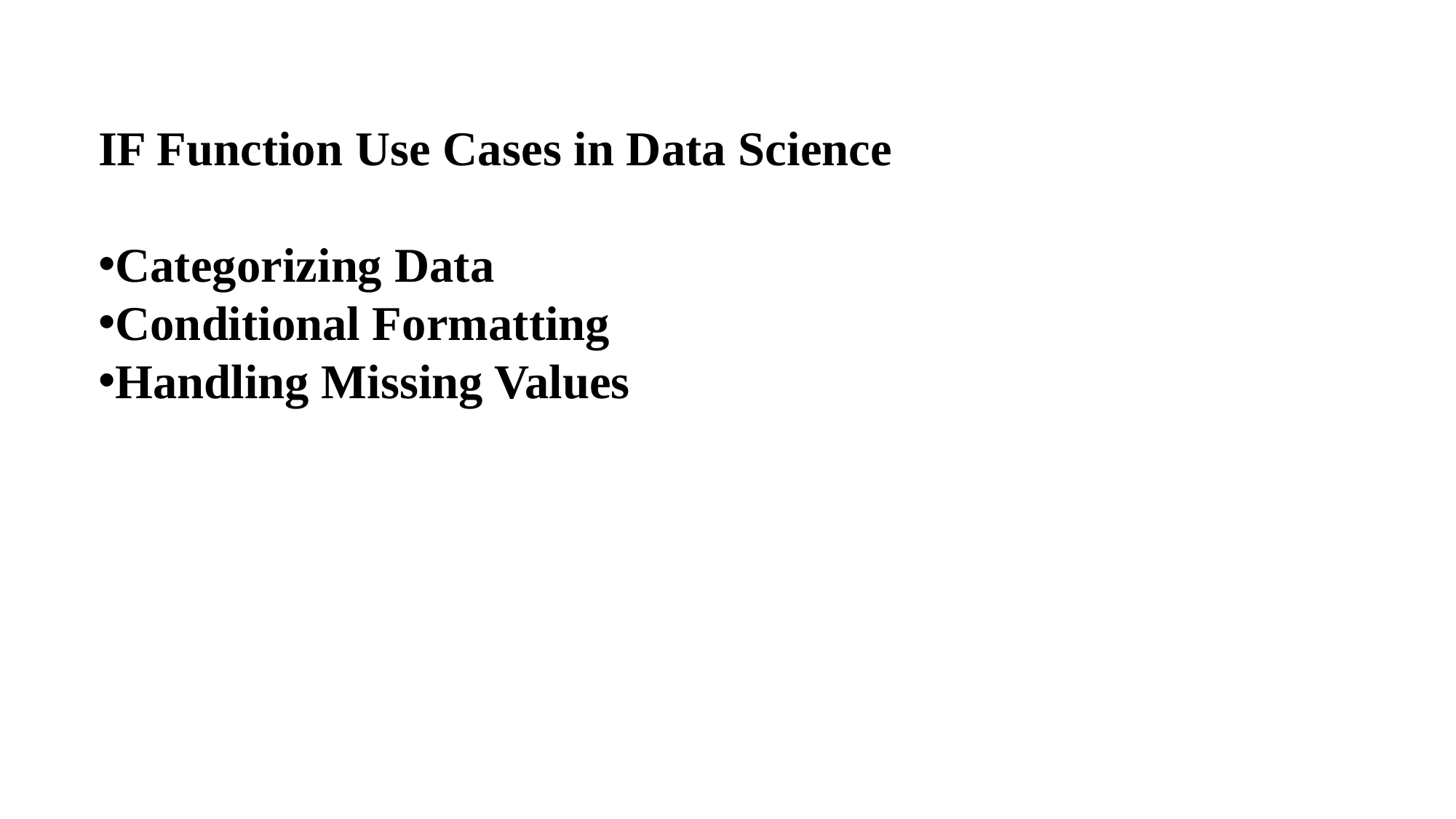

IF Function Use Cases in Data Science

Categorizing Data
Conditional Formatting
Handling Missing Values